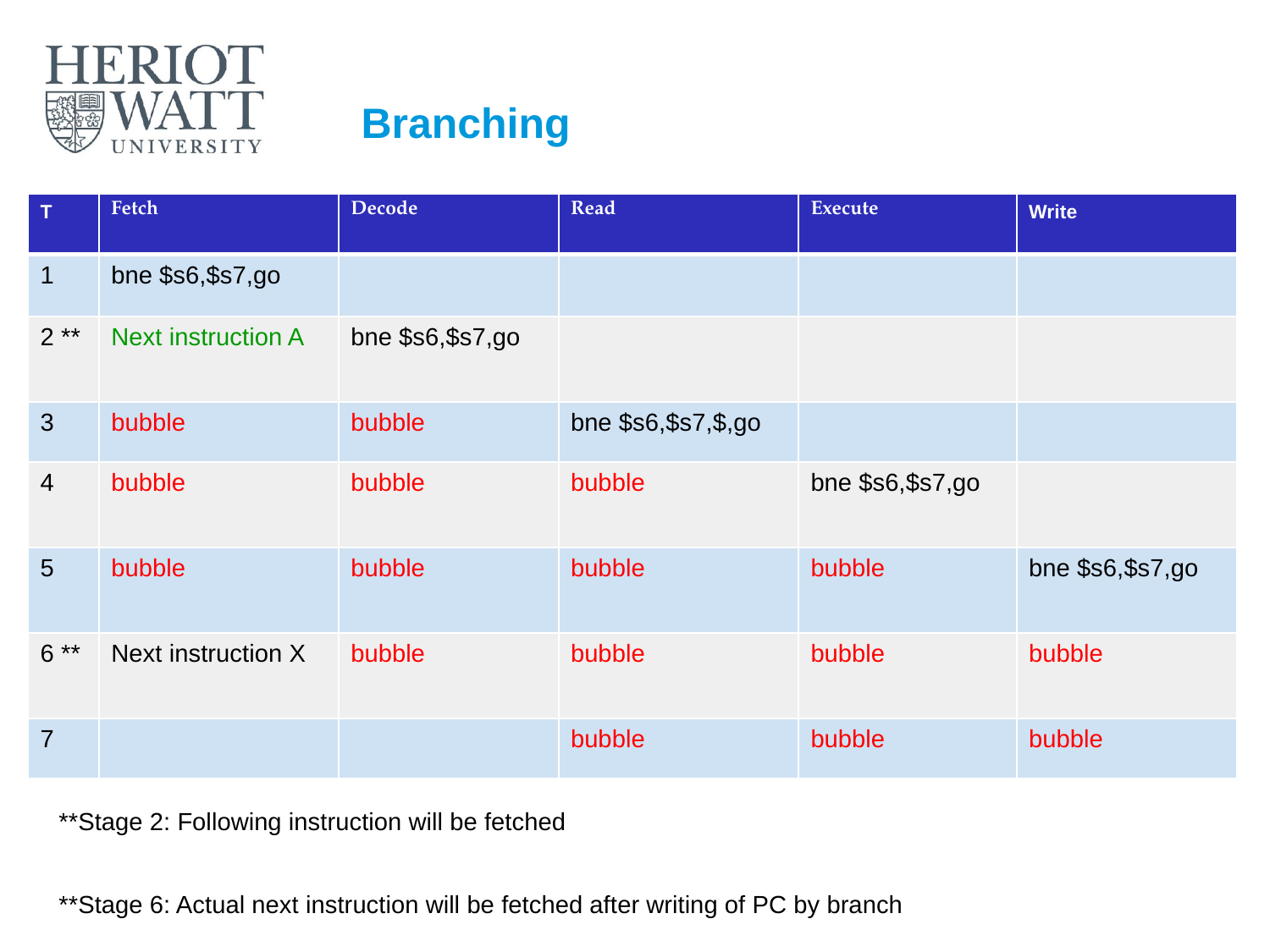

# Branching
| T | Fetch | Decode | Read | Execute | Write |
| --- | --- | --- | --- | --- | --- |
| 1 | bne $s6,$s7,go |  |  |  |  |
| 2 \*\* | Next instruction A | bne $s6,$s7,go |  |  |  |
| 3 | bubble | bubble | bne $s6,$s7,$,go |  |  |
| 4 | bubble | bubble | bubble | bne $s6,$s7,go |  |
| 5 | bubble | bubble | bubble | bubble | bne $s6,$s7,go |
| 6 \*\* | Next instruction X | bubble | bubble | bubble | bubble |
| 7 |  |  | bubble | bubble | bubble |
**Stage 2: Following instruction will be fetched

**Stage 6: Actual next instruction will be fetched after writing of PC by branch